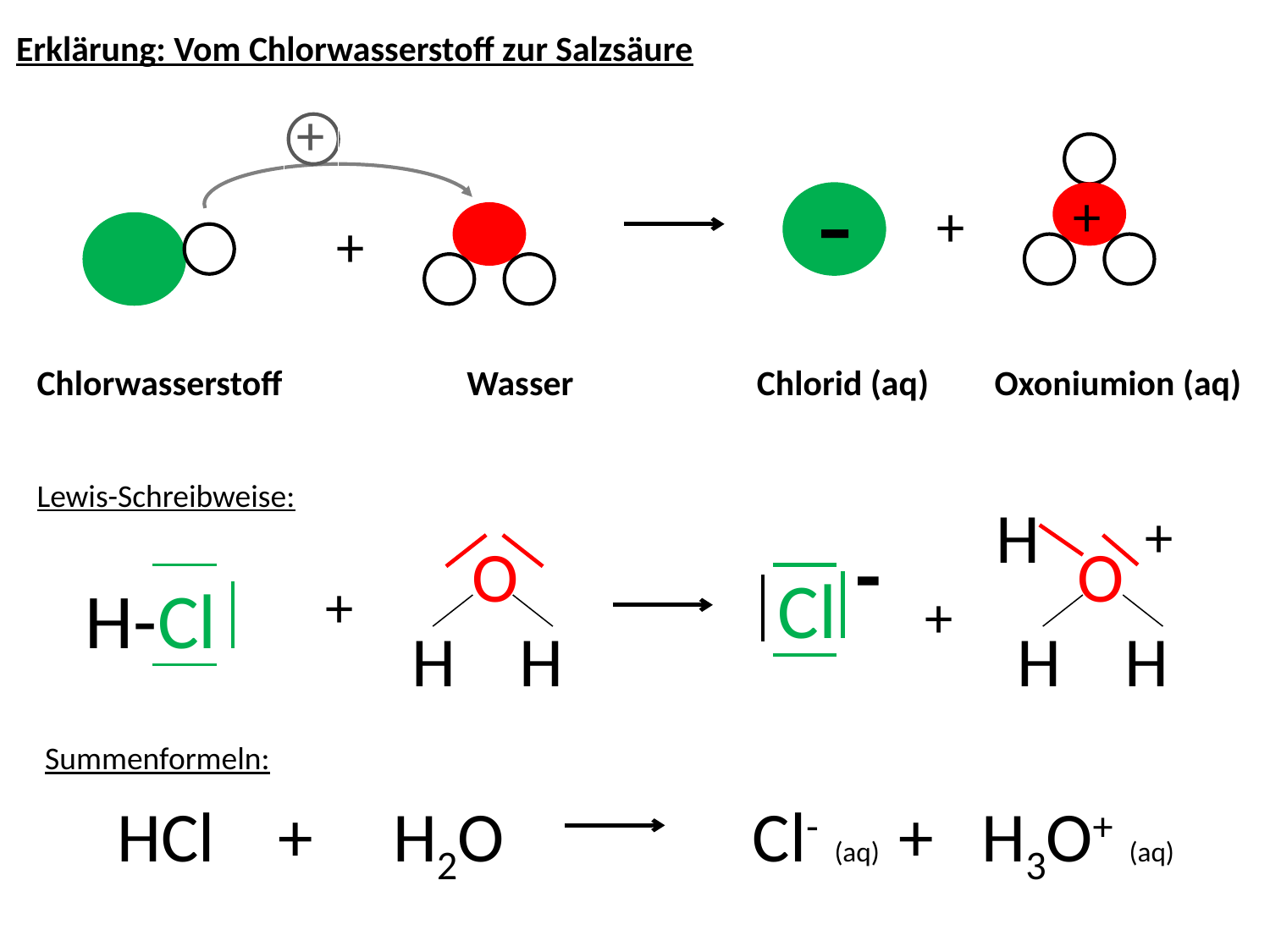

# Erklärung: Vom Chlorwasserstoff zur Salzsäure
+

-

+

+

+

Oxoniumion (aq)
Chlorwasserstoff
Wasser
Chlorid (aq)
Lewis-Schreibweise:
H
+
 O
H    H
-
   Cl
 O
H    H
H-Cl
+
+
Summenformeln:
HCl    +     H2O		Cl- (aq)   +   H3O+ (aq)